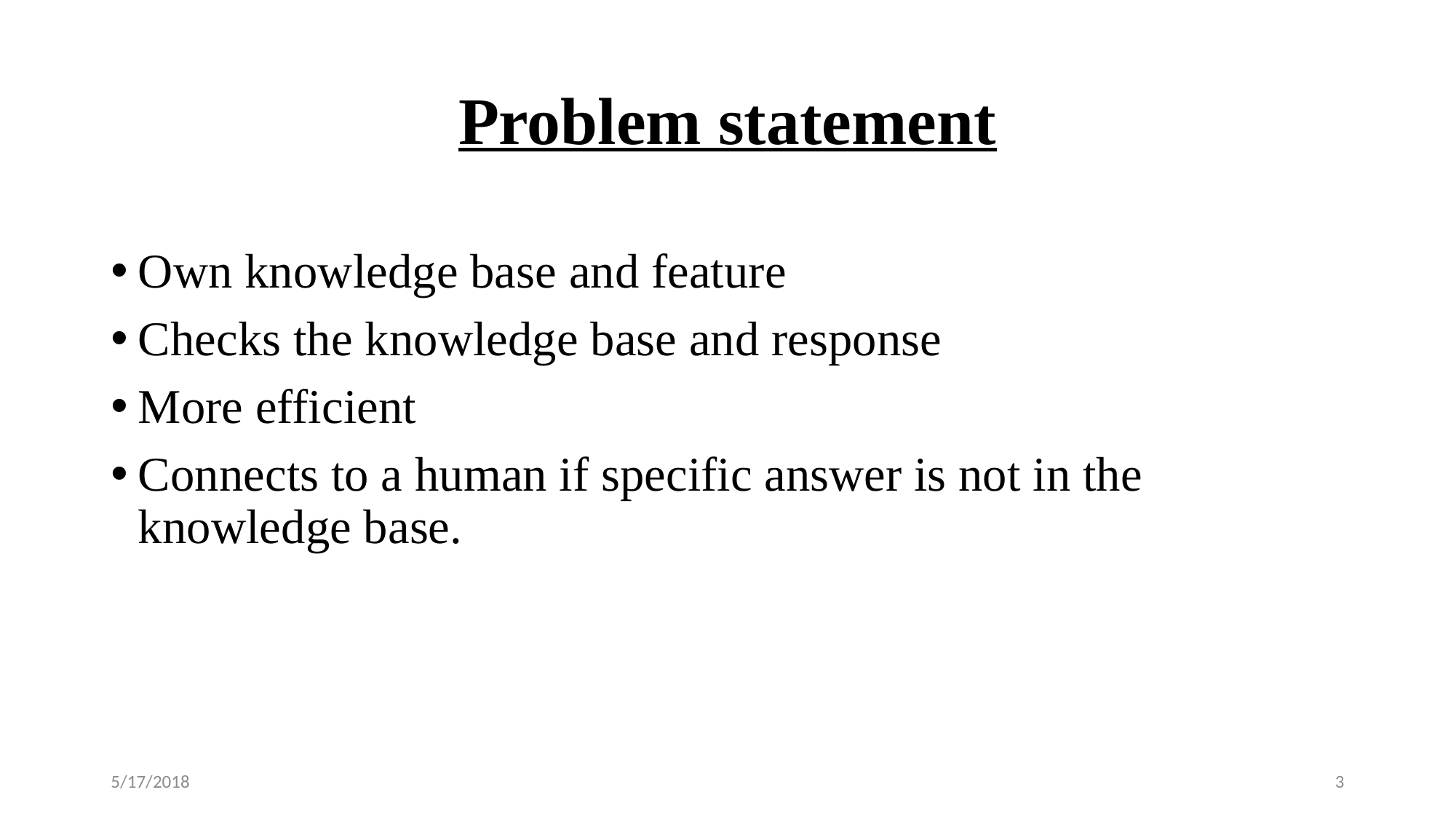

# Problem statement
Own knowledge base and feature
Checks the knowledge base and response
More efficient
Connects to a human if specific answer is not in the knowledge base.
5/17/2018
3